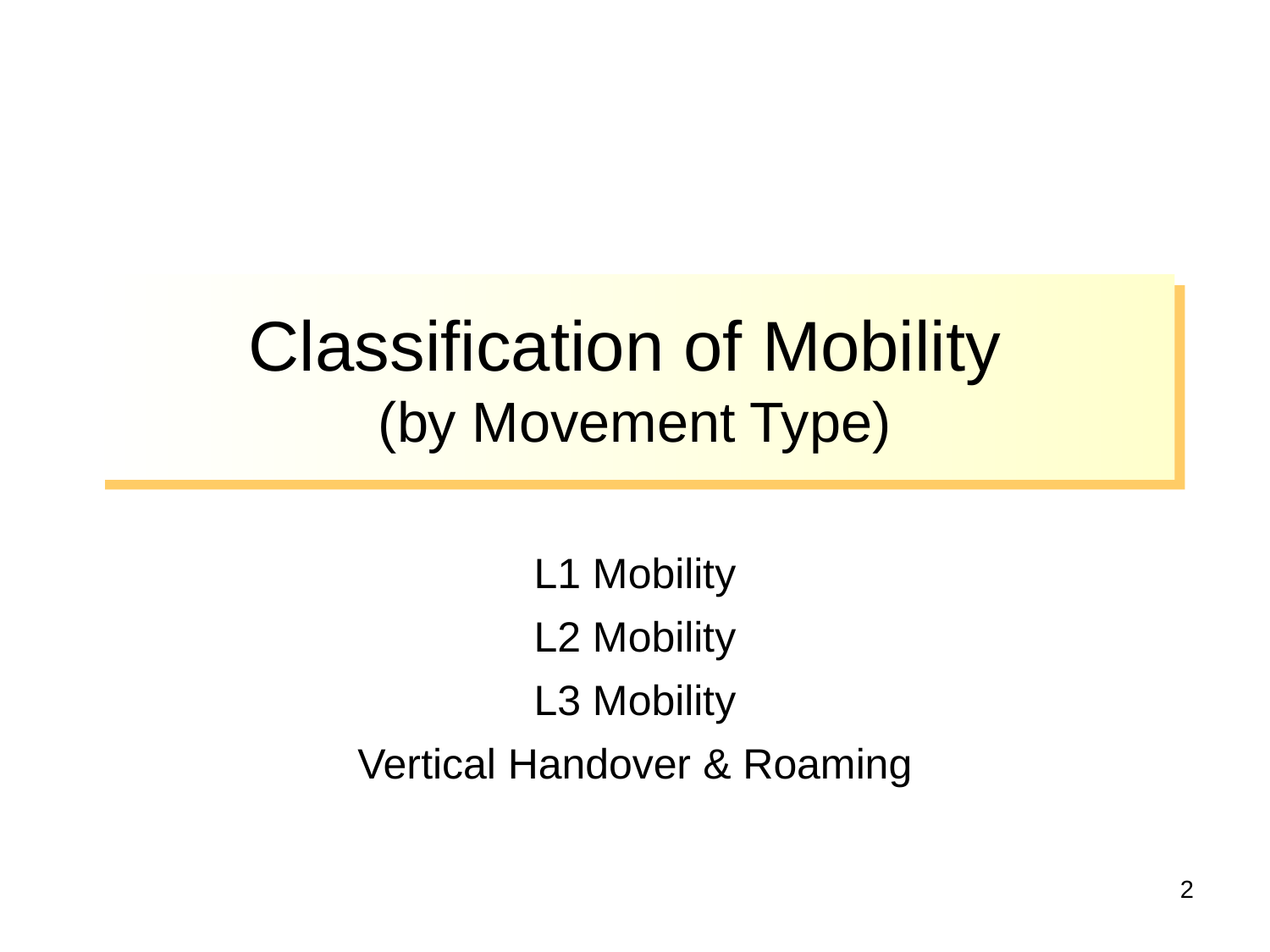

# Classification of Mobility (by Movement Type)
L1 Mobility
L2 Mobility
L3 Mobility
Vertical Handover & Roaming
2